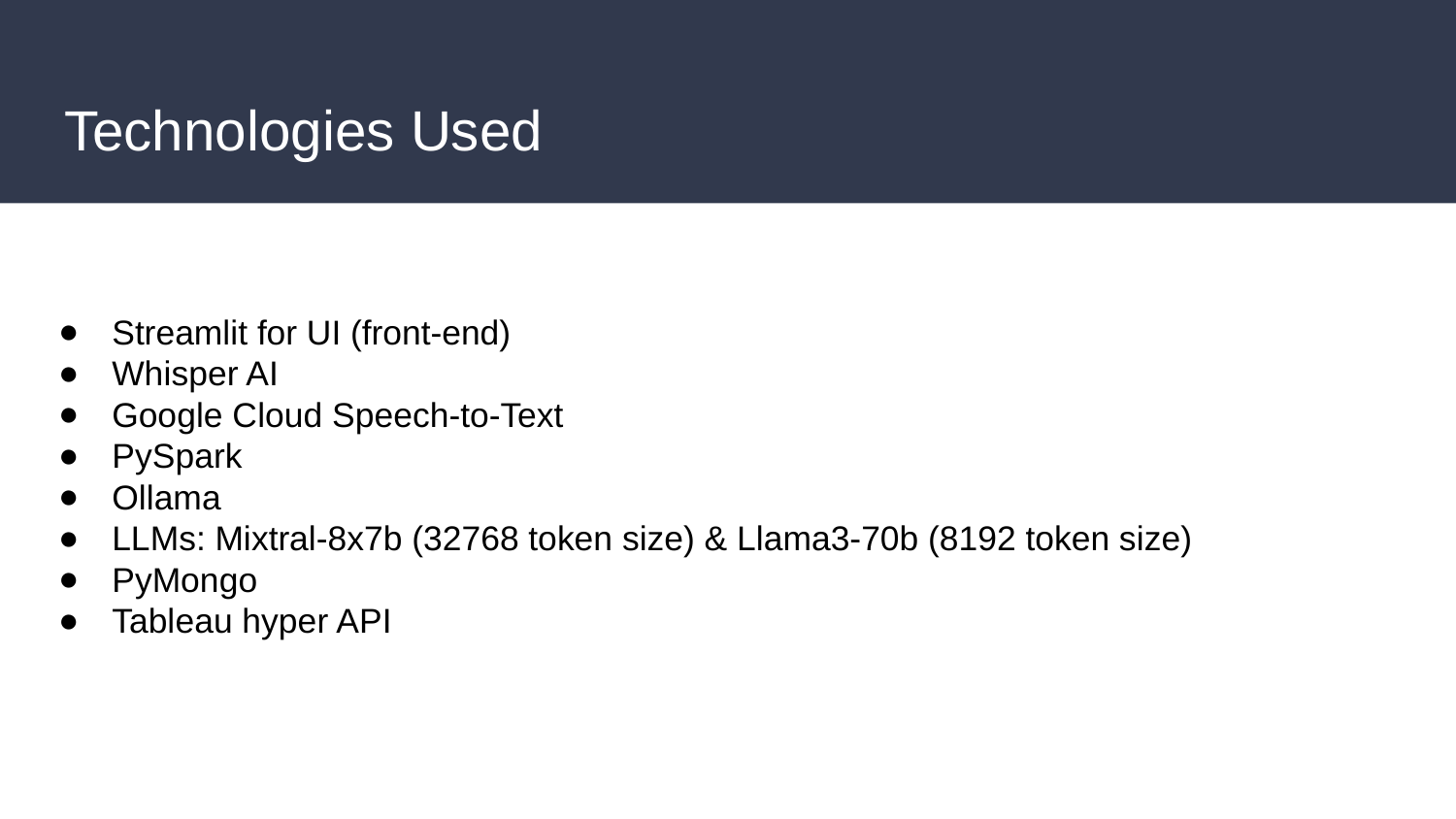

# Technologies Used

Streamlit for UI (front-end)
Whisper AI
Google Cloud Speech-to-Text
PySpark
Ollama
LLMs: Mixtral-8x7b (32768 token size) & Llama3-70b (8192 token size)
PyMongo
Tableau hyper API